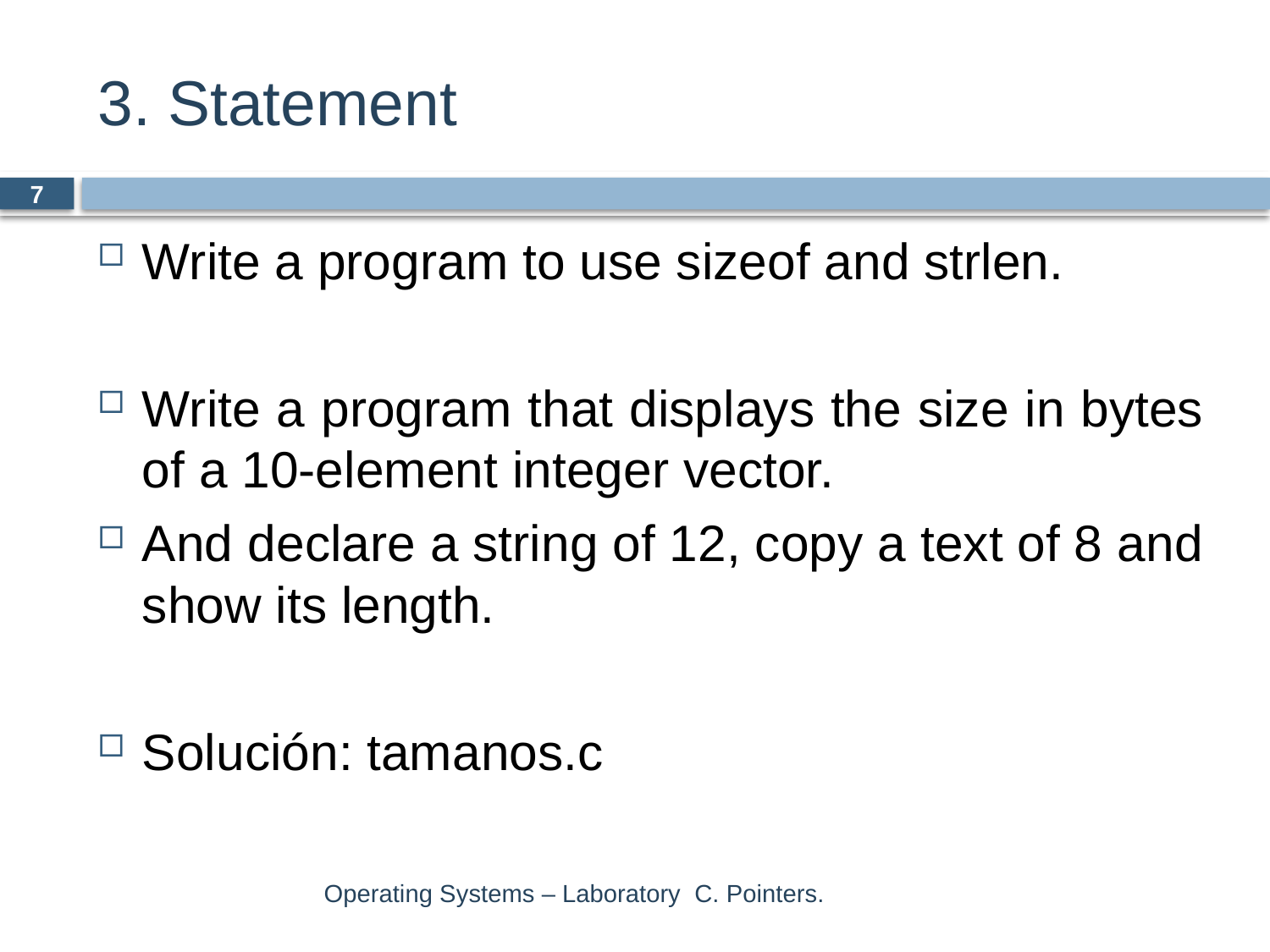

# 3. Statement
7
Write a program to use sizeof and strlen.

Write a program that displays the size in bytes of a 10-element integer vector.
And declare a string of 12, copy a text of 8 and show its length.

Solución: tamanos.c

Operating Systems – Laboratory  C. Pointers.